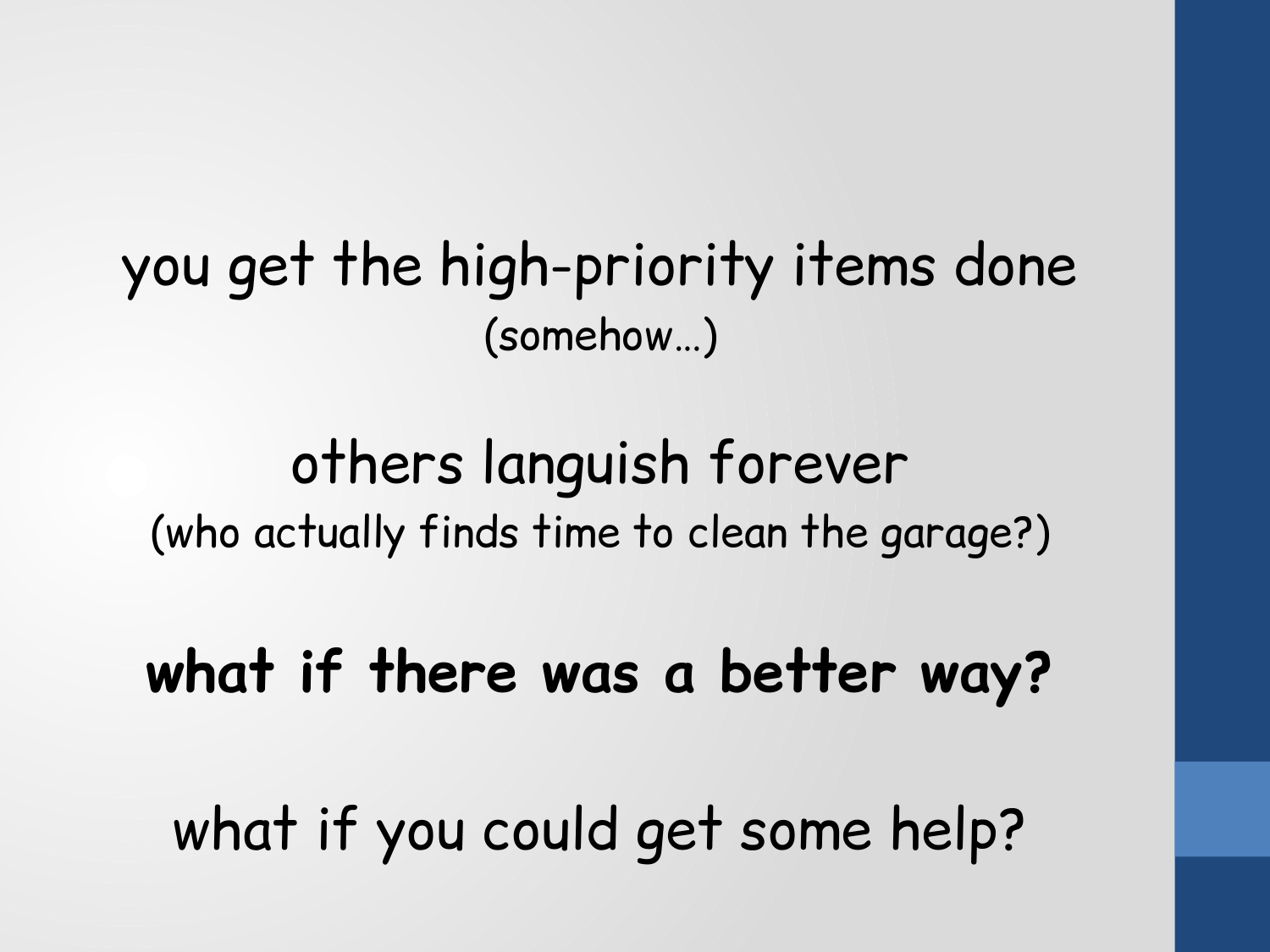

you get the high-priority items done
(somehow…)
others languish forever
(who actually finds time to clean the garage?)
what if there was a better way?

what if you could get some help?